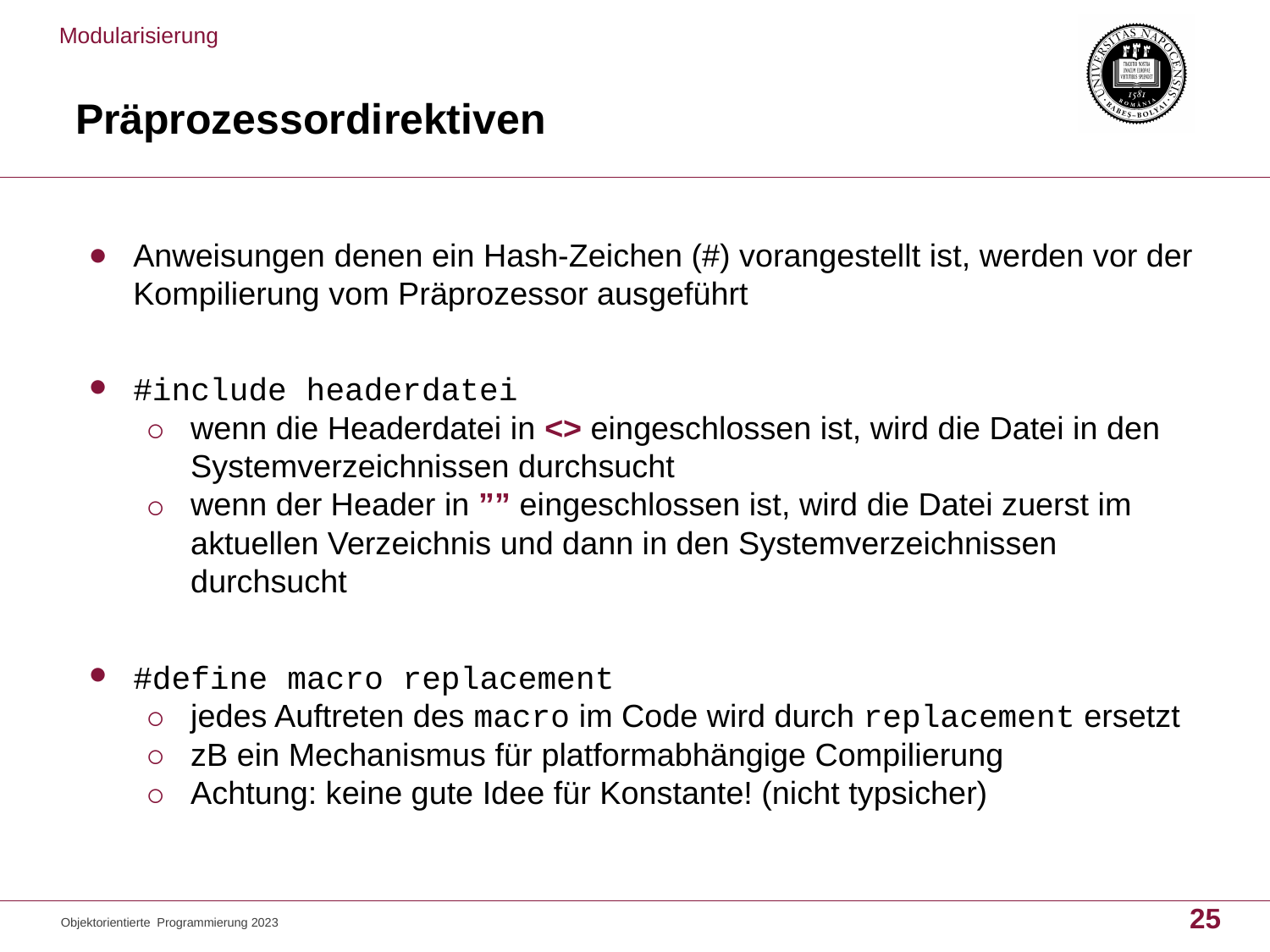

Modularisierung
# Präprozessordirektiven
Anweisungen denen ein Hash-Zeichen (#) vorangestellt ist, werden vor der Kompilierung vom Präprozessor ausgeführt

#include headerdatei
wenn die Headerdatei in <> eingeschlossen ist, wird die Datei in den Systemverzeichnissen durchsucht
wenn der Header in ”” eingeschlossen ist, wird die Datei zuerst im aktuellen Verzeichnis und dann in den Systemverzeichnissen durchsucht

#define macro replacement
jedes Auftreten des macro im Code wird durch replacement ersetzt
zB ein Mechanismus für platformabhängige Compilierung
Achtung: keine gute Idee für Konstante! (nicht typsicher)

25
Objektorientierte  Programmierung 2023
25